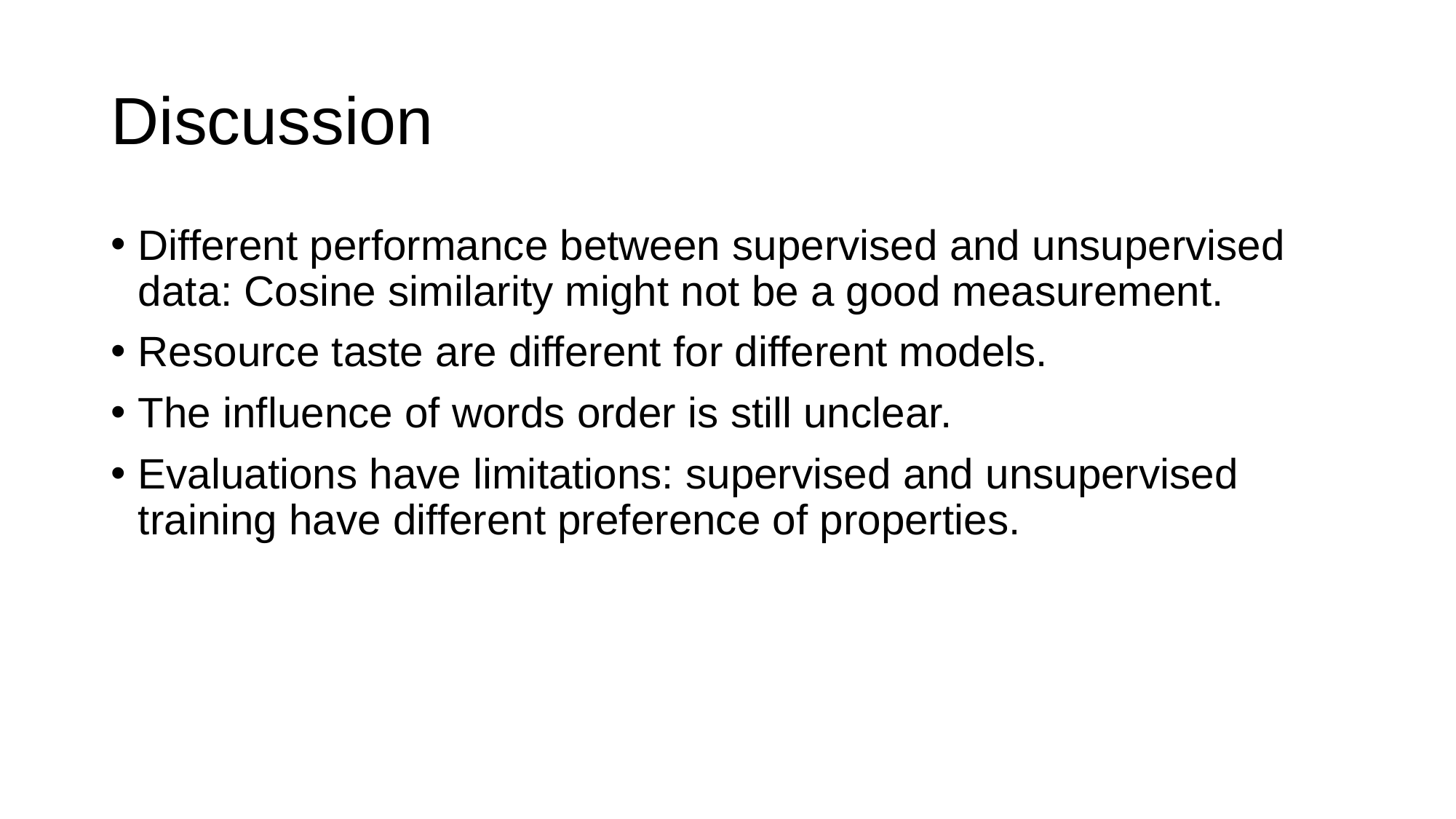

# Discussion
Different performance between supervised and unsupervised data: Cosine similarity might not be a good measurement.
Resource taste are different for different models.
The influence of words order is still unclear.
Evaluations have limitations: supervised and unsupervised training have different preference of properties.